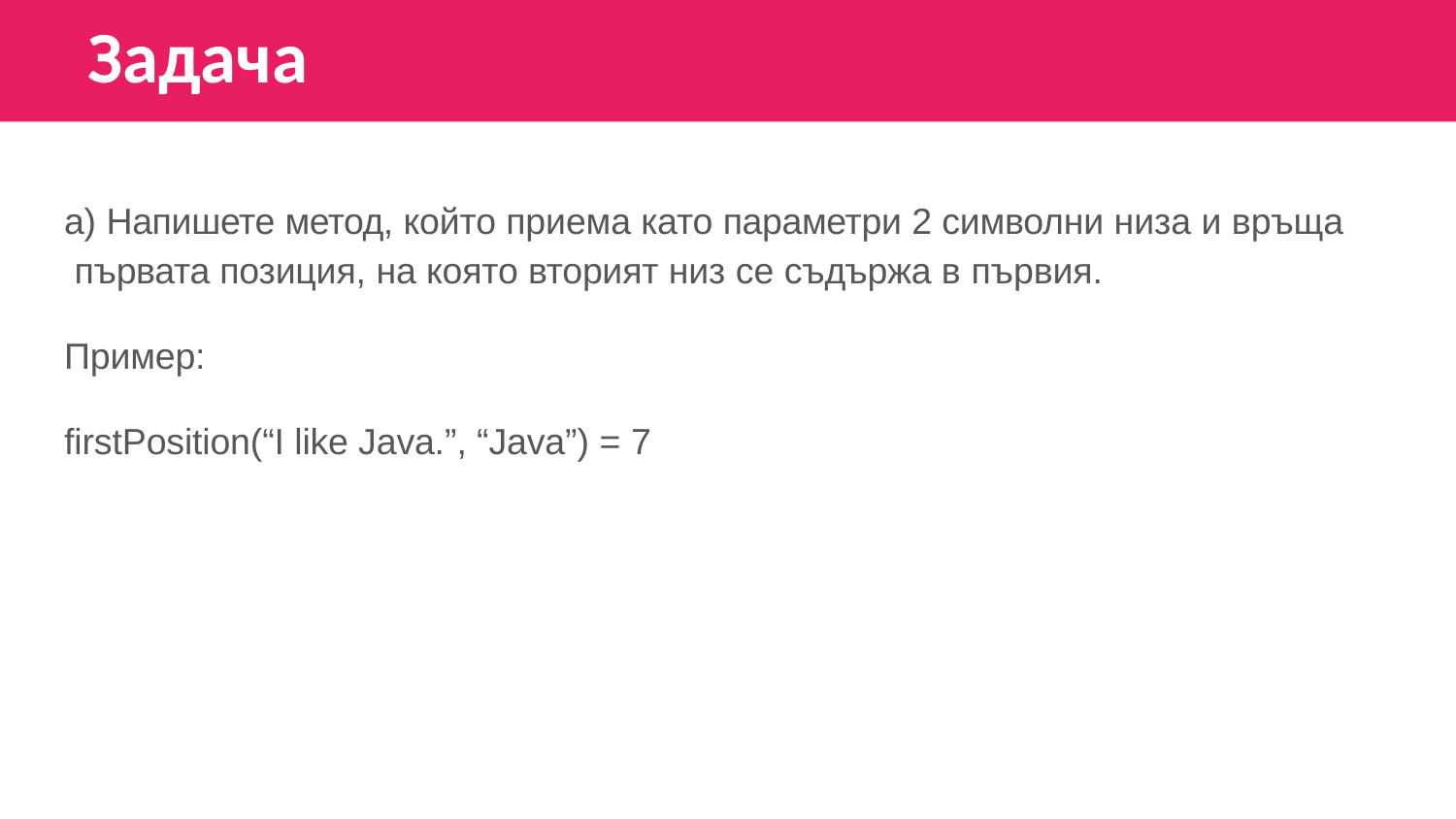

# Задача
a) Напишете метод, който приема като параметри 2 символни низа и връща  първата позиция, на която вторият низ се съдържа в първия.

Пример:

firstPosition(“I like Java.”, “Java”) = 7